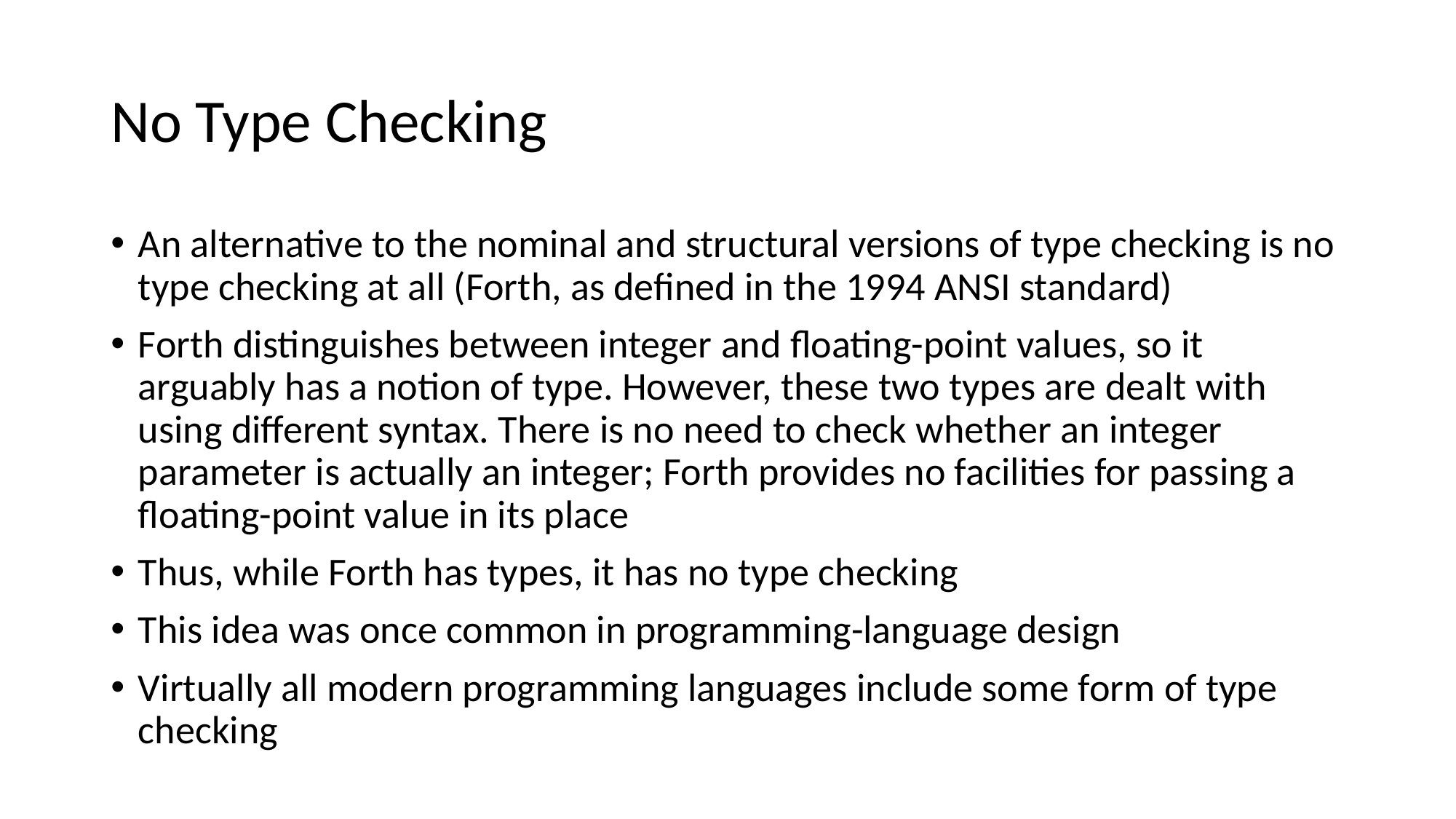

# No Type Checking
An alternative to the nominal and structural versions of type checking is no type checking at all (Forth, as defined in the 1994 ANSI standard)
Forth distinguishes between integer and floating-point values, so it arguably has a notion of type. However, these two types are dealt with using different syntax. There is no need to check whether an integer parameter is actually an integer; Forth provides no facilities for passing a floating-point value in its place
Thus, while Forth has types, it has no type checking
This idea was once common in programming-language design
Virtually all modern programming languages include some form of type checking